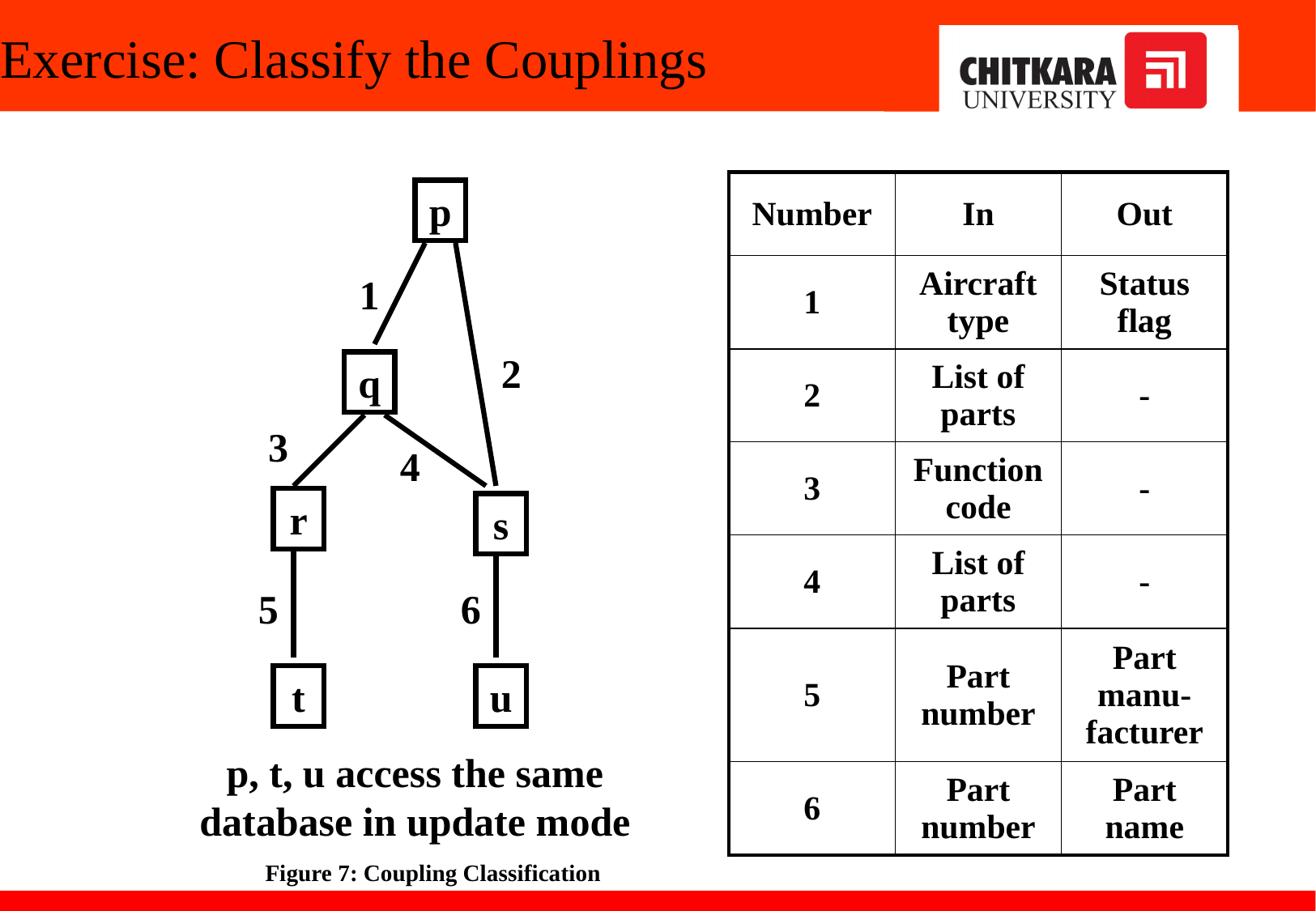

# Exercise: Classify the Couplings
| Number | In | Out |
| --- | --- | --- |
| 1 | Aircraft type | Status flag |
| 2 | List of parts | - |
| 3 | Function code | - |
| 4 | List of parts | - |
| 5 | Part number | Part manu-facturer |
| 6 | Part number | Part name |
p
1
2
q
3
4
r
s
5
6
t
u
p, t, u access the same database in update mode
Figure 7: Coupling Classification